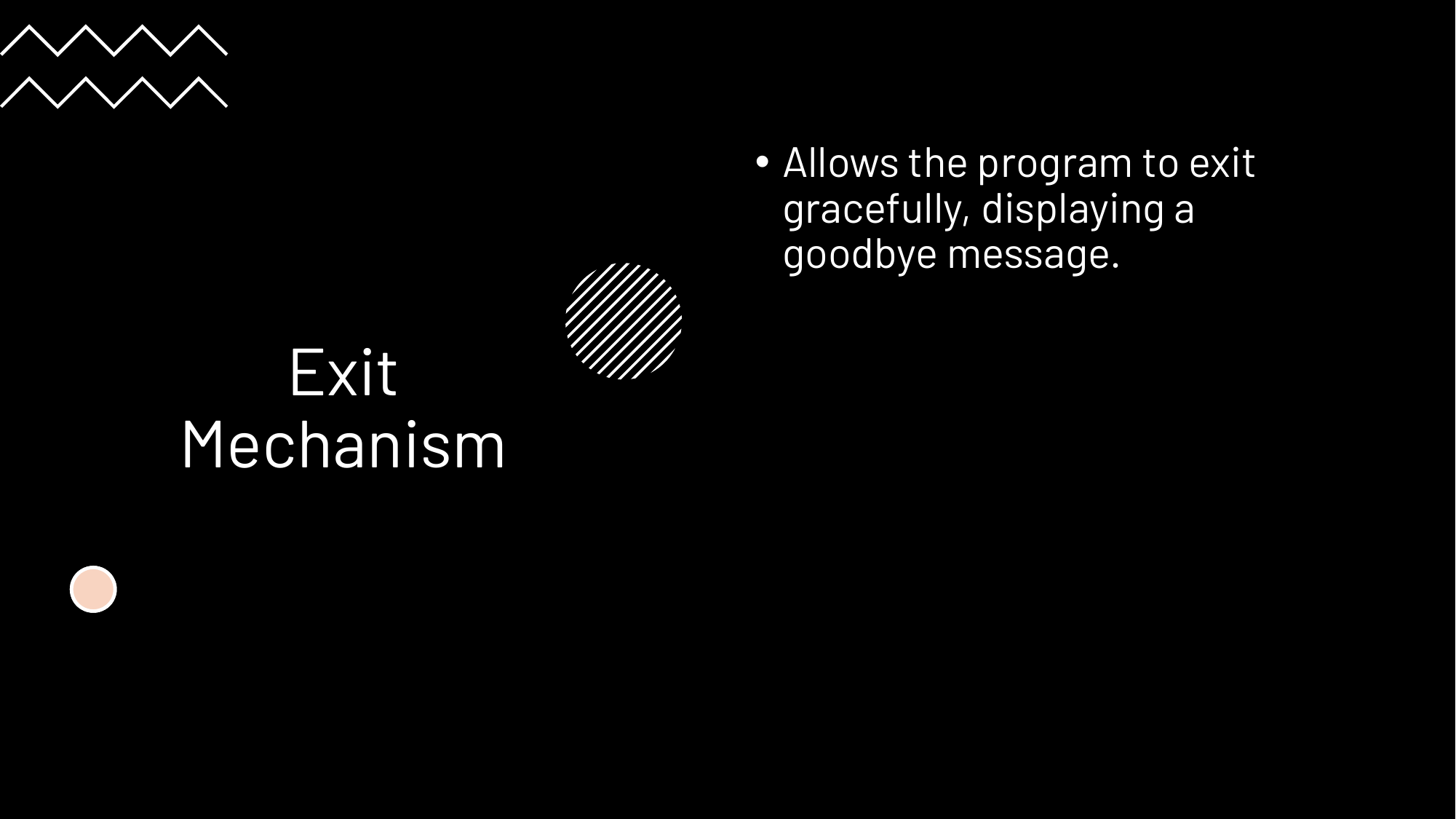

# Exit Mechanism
Allows the program to exit gracefully, displaying a goodbye message.